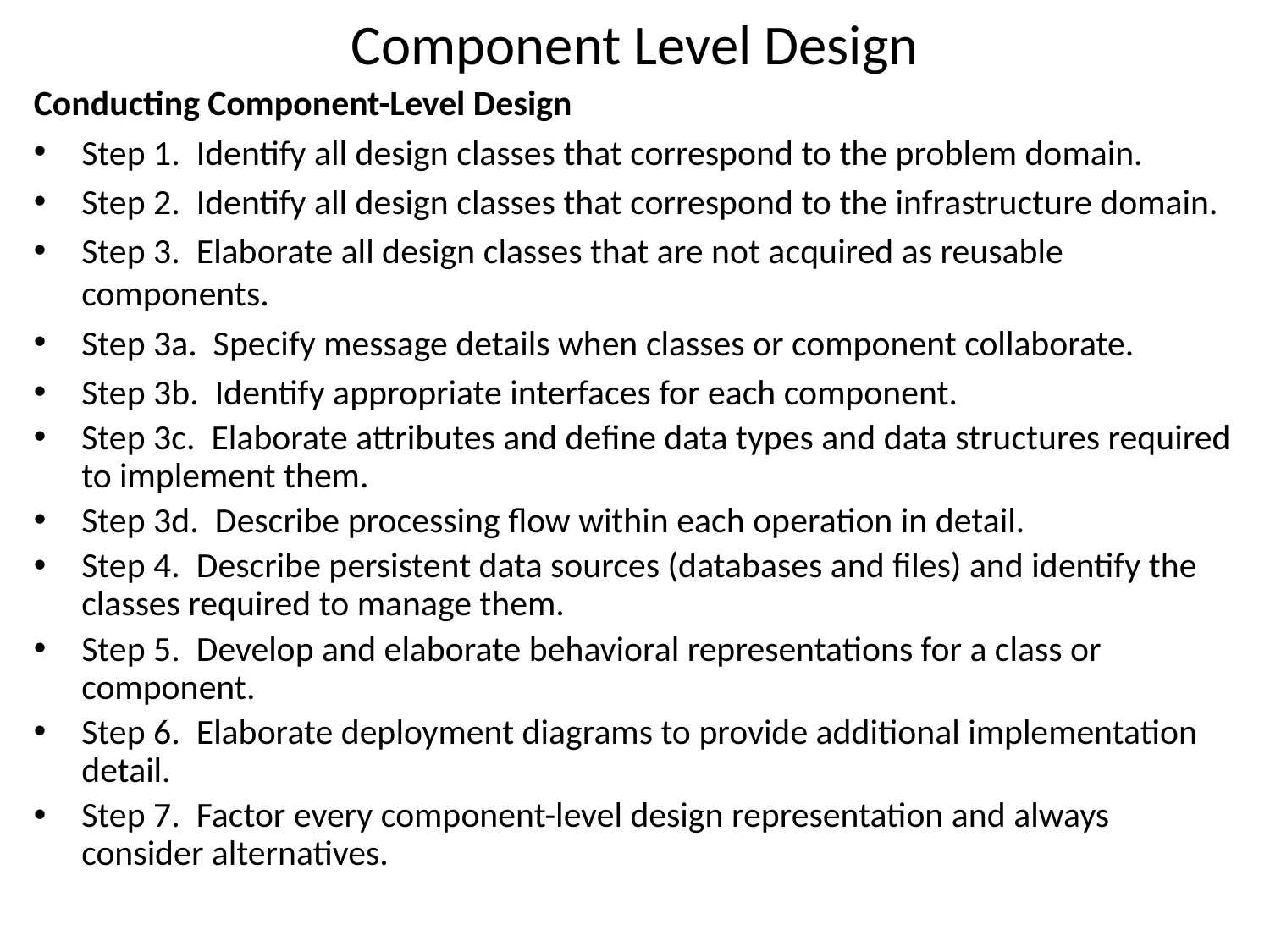

# Component Level Design
Conducting Component-Level Design
Step 1.  Identify all design classes that correspond to the problem domain.
Step 2.  Identify all design classes that correspond to the infrastructure domain.
Step 3.  Elaborate all design classes that are not acquired as reusable components.
Step 3a.  Specify message details when classes or component collaborate.
Step 3b.  Identify appropriate interfaces for each component.
Step 3c.  Elaborate attributes and define data types and data structures required to implement them.
Step 3d.  Describe processing flow within each operation in detail.
Step 4.  Describe persistent data sources (databases and files) and identify the classes required to manage them.
Step 5.  Develop and elaborate behavioral representations for a class or component.
Step 6.  Elaborate deployment diagrams to provide additional implementation detail.
Step 7.  Factor every component-level design representation and always consider alternatives.